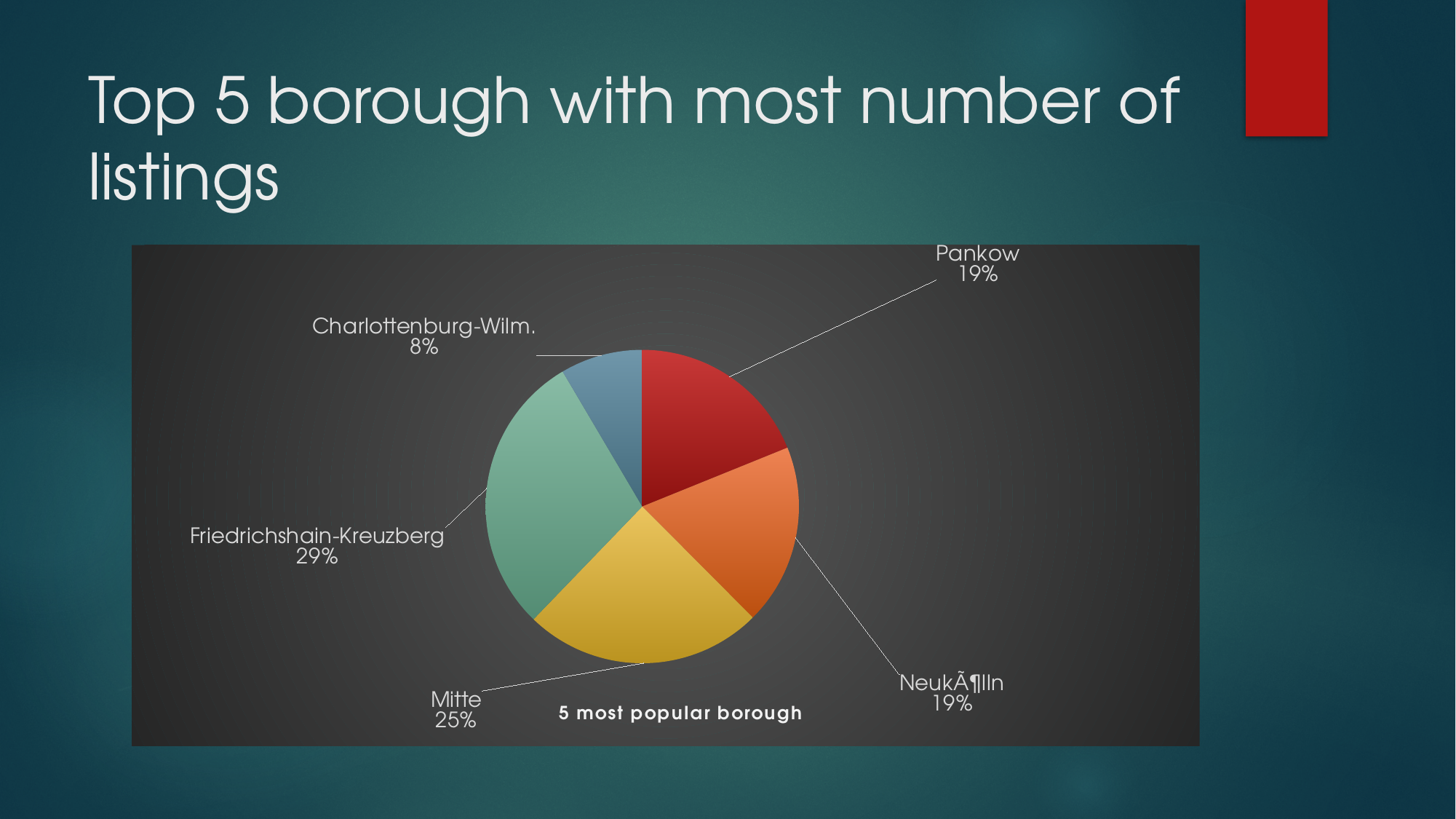

# Top 5 borough with most number of listings

### Chart: 5 most popular borough

| Category | Total |
|---|---|
| Pankow | 3541.0 |
| NeukÃ¶lln | 3499.0 |
| Mitte | 4631.0 |
| Friedrichshain-Kreuzberg | 5497.0 |
| Charlottenburg-Wilm. | 1592.0 |